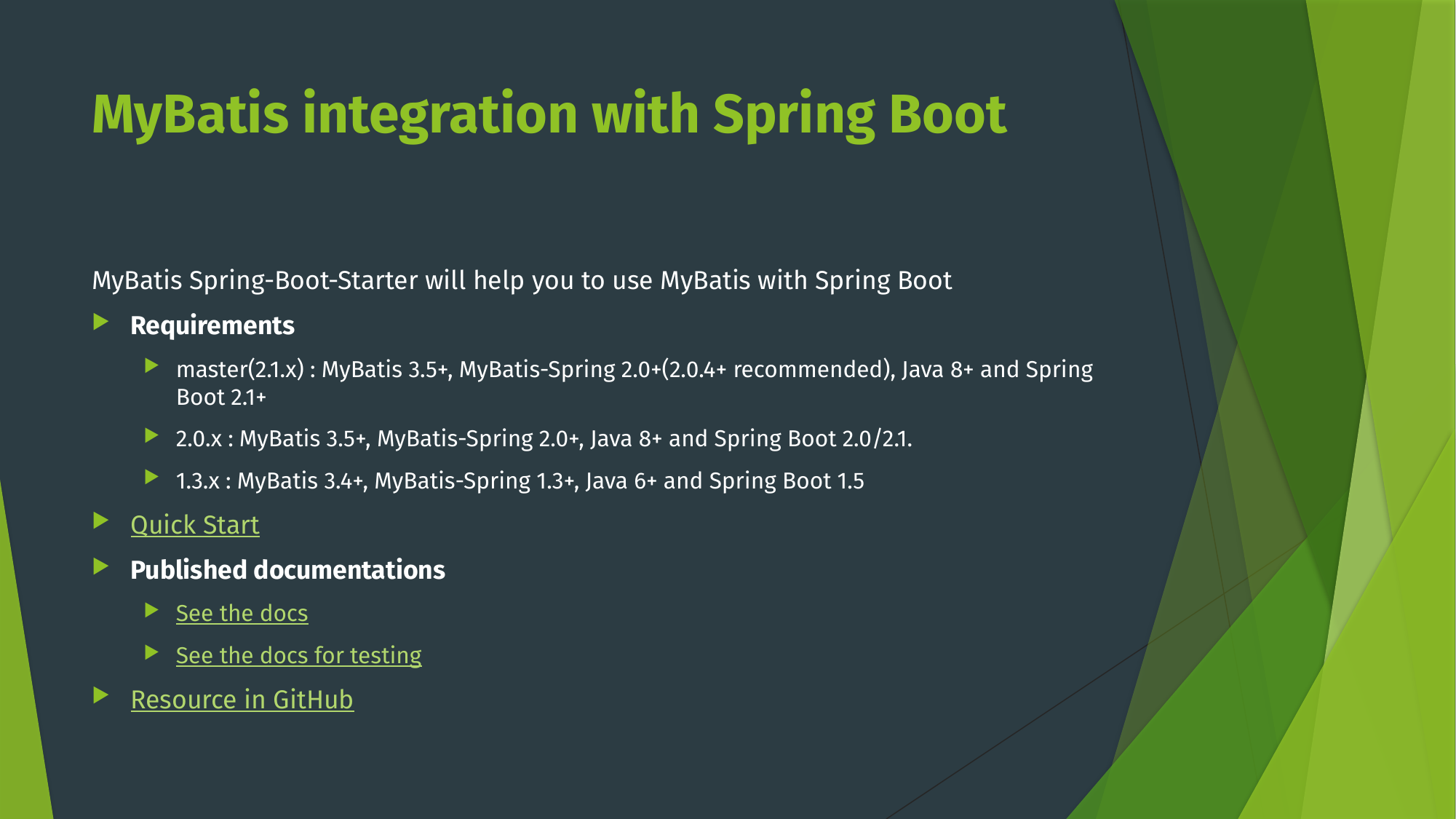

# MyBatis integration with Spring Boot
MyBatis Spring-Boot-Starter will help you to use MyBatis with Spring Boot
Requirements
master(2.1.x) : MyBatis 3.5+, MyBatis-Spring 2.0+(2.0.4+ recommended), Java 8+ and Spring Boot 2.1+
2.0.x : MyBatis 3.5+, MyBatis-Spring 2.0+, Java 8+ and Spring Boot 2.0/2.1.
1.3.x : MyBatis 3.4+, MyBatis-Spring 1.3+, Java 6+ and Spring Boot 1.5
Quick Start
Published documentations
See the docs
See the docs for testing
Resource in GitHub